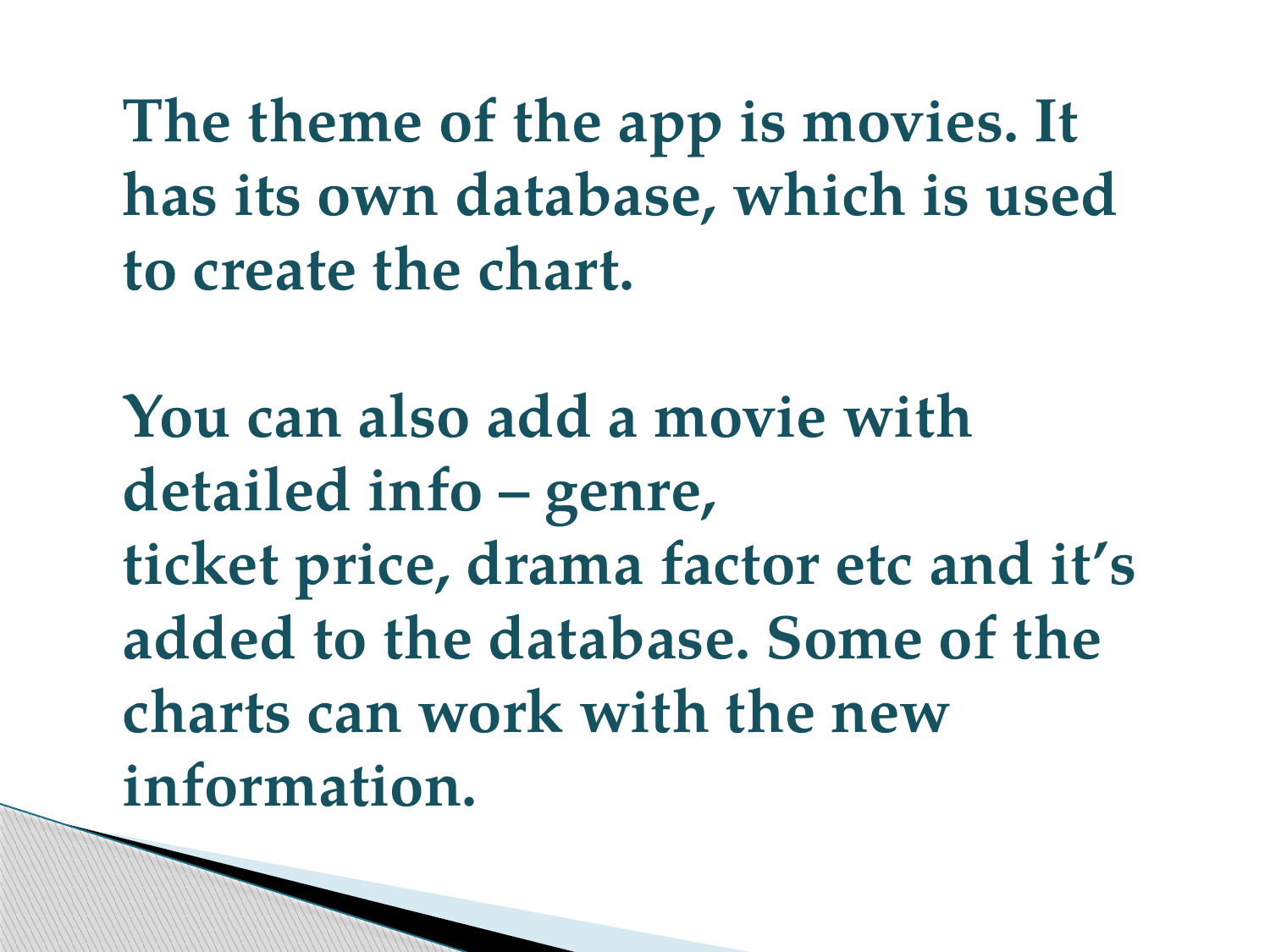

The theme of the app is movies. It has its own database, which is used to create the chart.

You can also add a movie with detailed info – genre,
ticket price, drama factor etc and it’s added to the database. Some of the charts can work with the new information.